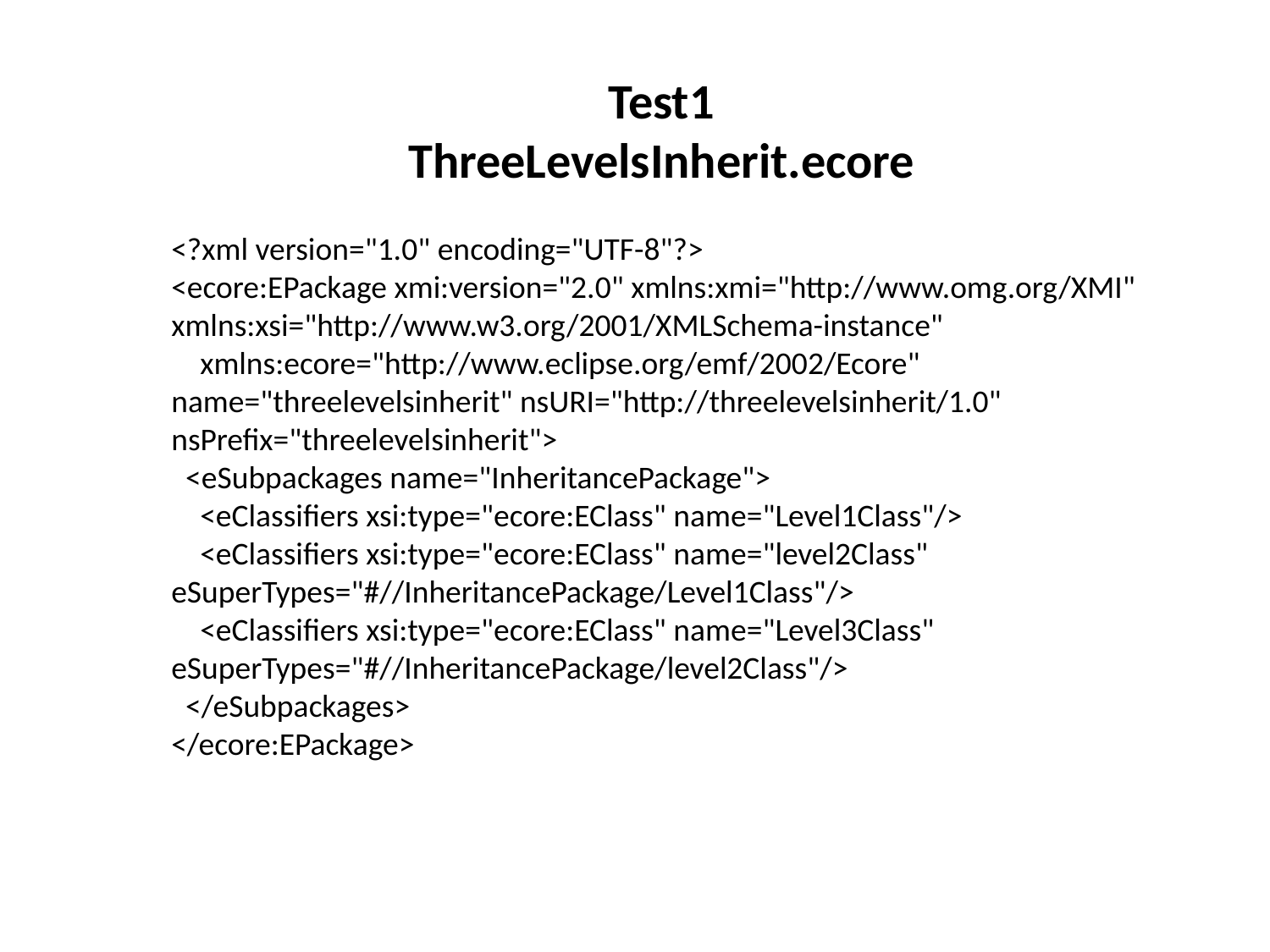

Test1
ThreeLevelsInherit.ecore
<?xml version="1.0" encoding="UTF-8"?>
<ecore:EPackage xmi:version="2.0" xmlns:xmi="http://www.omg.org/XMI" xmlns:xsi="http://www.w3.org/2001/XMLSchema-instance"
    xmlns:ecore="http://www.eclipse.org/emf/2002/Ecore" name="threelevelsinherit" nsURI="http://threelevelsinherit/1.0" nsPrefix="threelevelsinherit">
  <eSubpackages name="InheritancePackage">
    <eClassifiers xsi:type="ecore:EClass" name="Level1Class"/>
    <eClassifiers xsi:type="ecore:EClass" name="level2Class" eSuperTypes="#//InheritancePackage/Level1Class"/>
    <eClassifiers xsi:type="ecore:EClass" name="Level3Class" eSuperTypes="#//InheritancePackage/level2Class"/>
  </eSubpackages>
</ecore:EPackage>